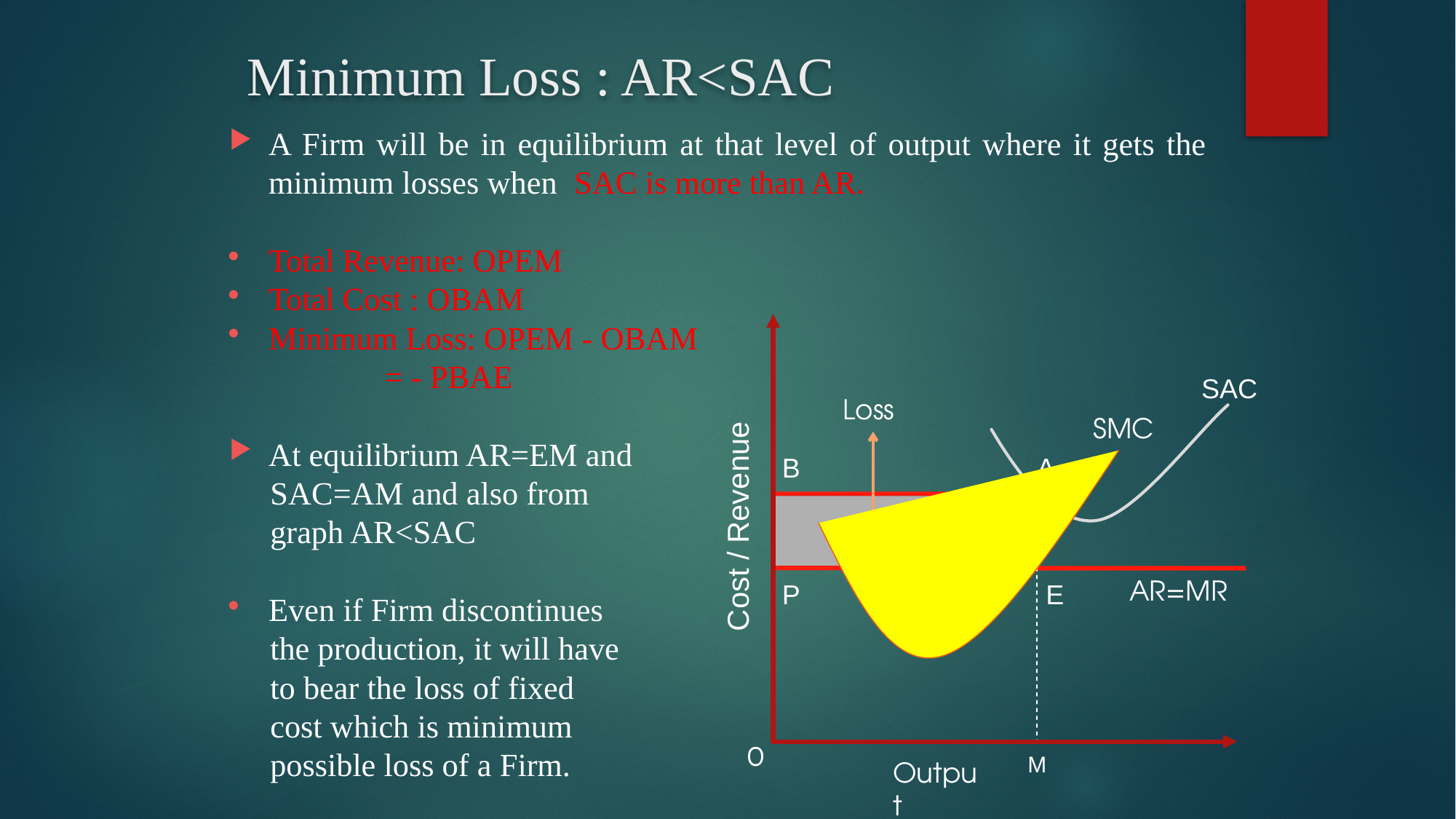

# Minimum Loss : AR<SAC
A Firm will be in equilibrium at that level of output where it gets the minimum losses when  SAC is more than AR.

Total Revenue: OPEM
Total Cost : OBAM
Minimum Loss: OPEM - OBAM
                   = - PBAE

At equilibrium AR=EM and
     SAC=AM and also from
     graph AR<SAC

Even if Firm discontinues
     the production, it will have
     to bear the loss of fixed
     cost which is minimum
     possible loss of a Firm.

SAC
Loss

SMC

B
A

Cost / Revenue

AR=MR
P
E
O
Output
M